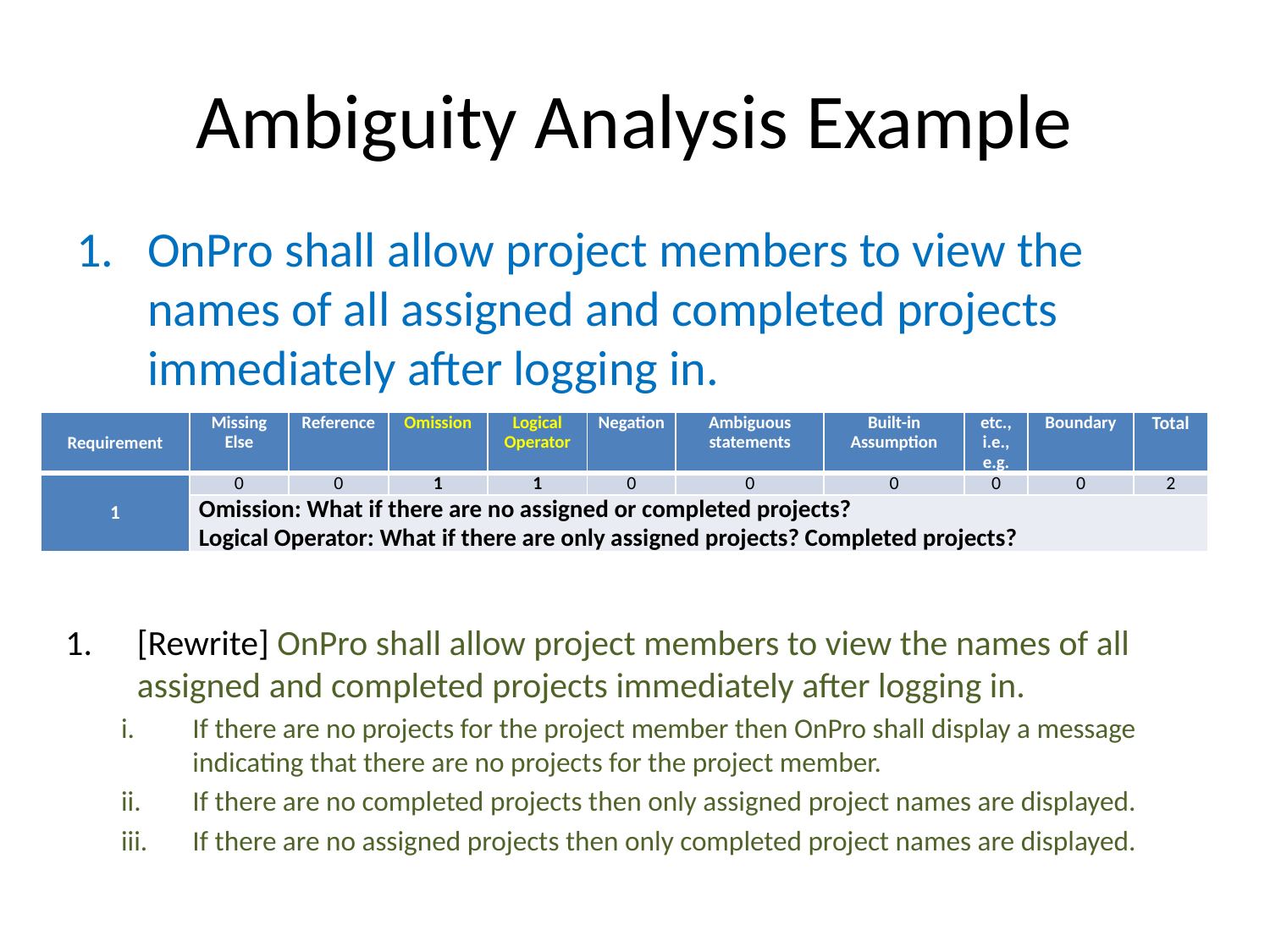

# Ambiguity Analysis Example
OnPro shall allow project members to view the names of all assigned and completed projects immediately after logging in.
| Requirement | Missing Else | Reference | Omission | Logical Operator | Negation | Ambiguous statements | Built-in Assumption | etc., i.e., e.g. | Boundary | Total |
| --- | --- | --- | --- | --- | --- | --- | --- | --- | --- | --- |
| 1 | 0 | 0 | 1 | 1 | 0 | 0 | 0 | 0 | 0 | 2 |
|  | Omission: What if there are no assigned or completed projects? Logical Operator: What if there are only assigned projects? Completed projects? |  |  |  |  |  |  |  |  |  |
[Rewrite] OnPro shall allow project members to view the names of all assigned and completed projects immediately after logging in.
If there are no projects for the project member then OnPro shall display a message indicating that there are no projects for the project member.
If there are no completed projects then only assigned project names are displayed.
If there are no assigned projects then only completed project names are displayed.